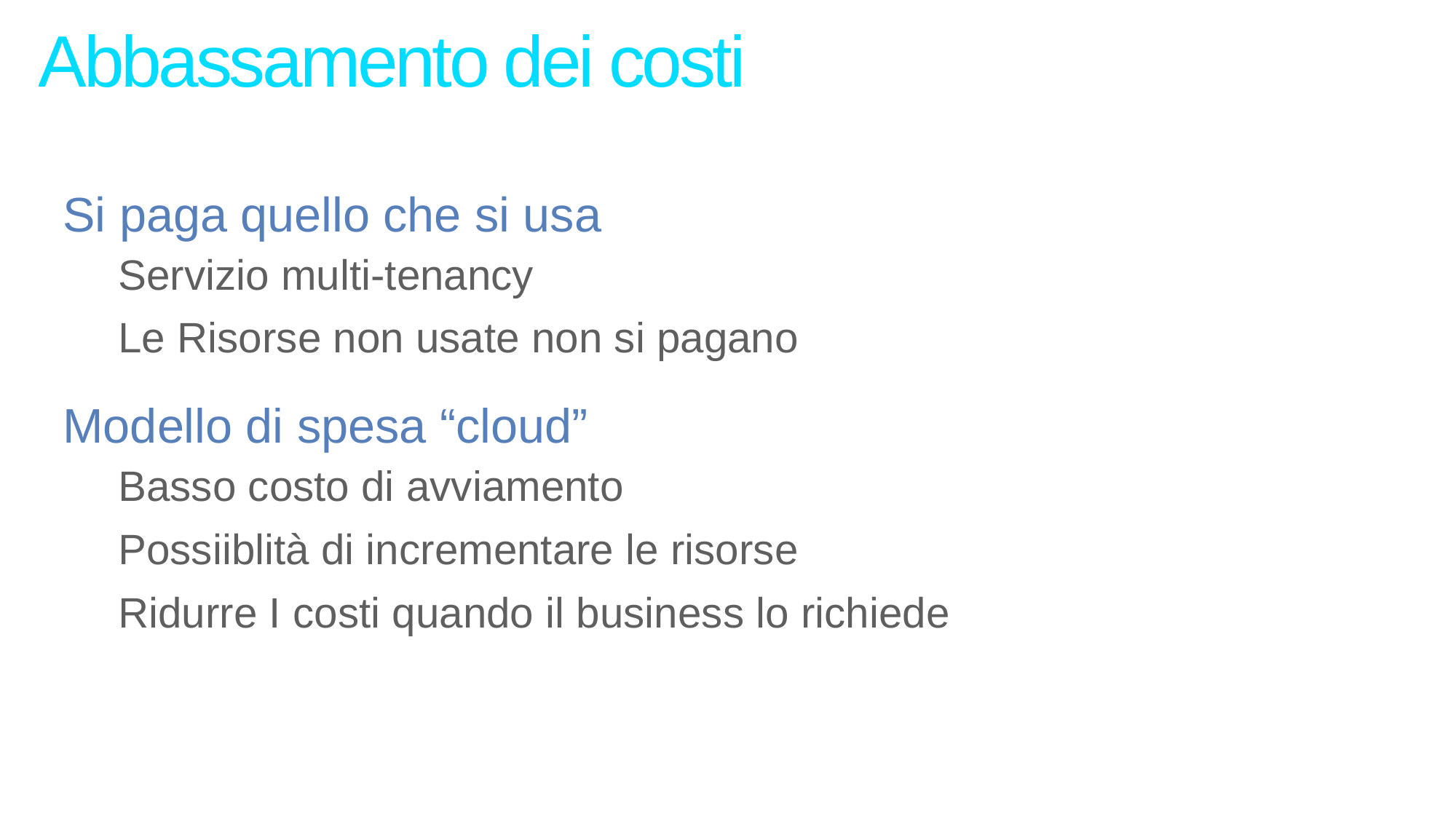

# Abbassamento dei costi
Si paga quello che si usa
Servizio multi-tenancy
Le Risorse non usate non si pagano
Modello di spesa “cloud”
Basso costo di avviamento
Possiiblità di incrementare le risorse
Ridurre I costi quando il business lo richiede